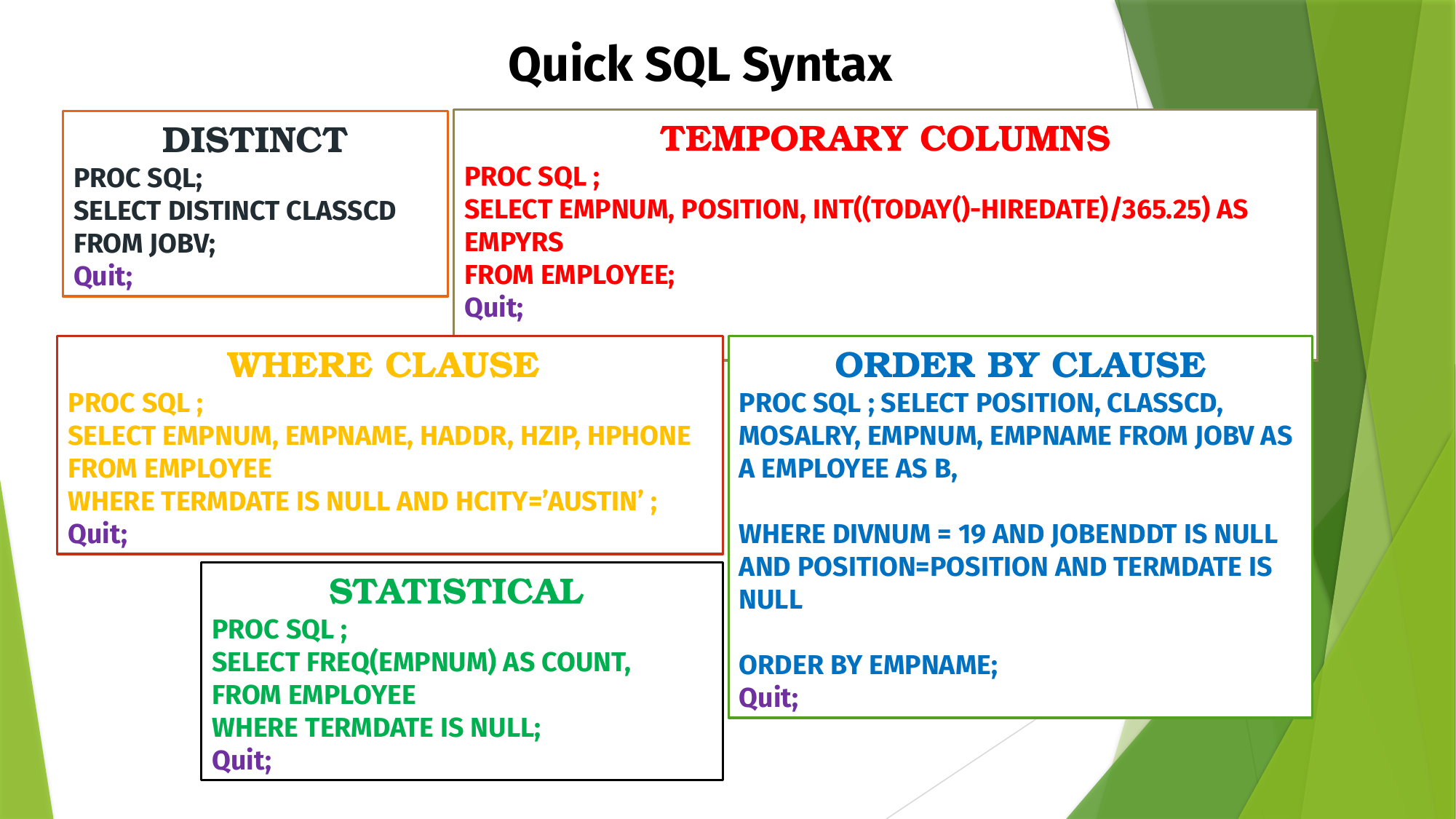

Quick SQL Syntax
TEMPORARY COLUMNS
PROC SQL ;
SELECT EMPNUM, POSITION, INT((TODAY()-HIREDATE)/365.25) AS EMPYRS
FROM EMPLOYEE;
Quit;

DISTINCT
PROC SQL;
SELECT DISTINCT CLASSCD FROM JOBV;
Quit;
WHERE CLAUSE
PROC SQL ;
SELECT EMPNUM, EMPNAME, HADDR, HZIP, HPHONE
FROM EMPLOYEE
WHERE TERMDATE IS NULL AND HCITY=’AUSTIN’ ;
Quit;
ORDER BY CLAUSE
PROC SQL ; SELECT POSITION, CLASSCD, MOSALRY, EMPNUM, EMPNAME FROM JOBV AS A EMPLOYEE AS B,

WHERE DIVNUM = 19 AND JOBENDDT IS NULL AND POSITION=POSITION AND TERMDATE IS NULL

ORDER BY EMPNAME;
Quit;
STATISTICAL
PROC SQL ;
SELECT FREQ(EMPNUM) AS COUNT,
FROM EMPLOYEE
WHERE TERMDATE IS NULL;
Quit;